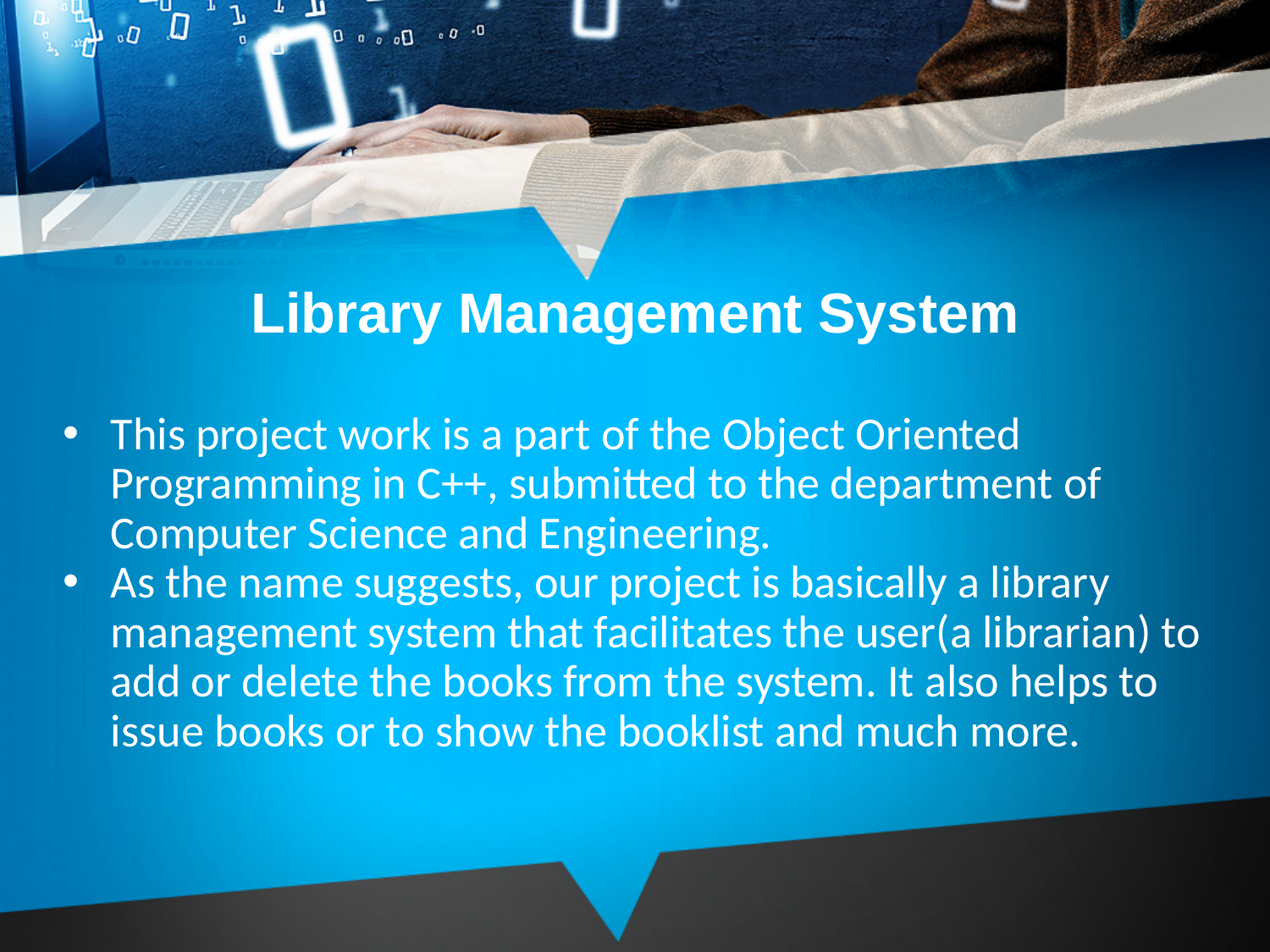

# Library Management System
This project work is a part of the Object Oriented Programming in C++, submitted to the department of Computer Science and Engineering.
As the name suggests, our project is basically a library management system that facilitates the user(a librarian) to add or delete the books from the system. It also helps to issue books or to show the booklist and much more.